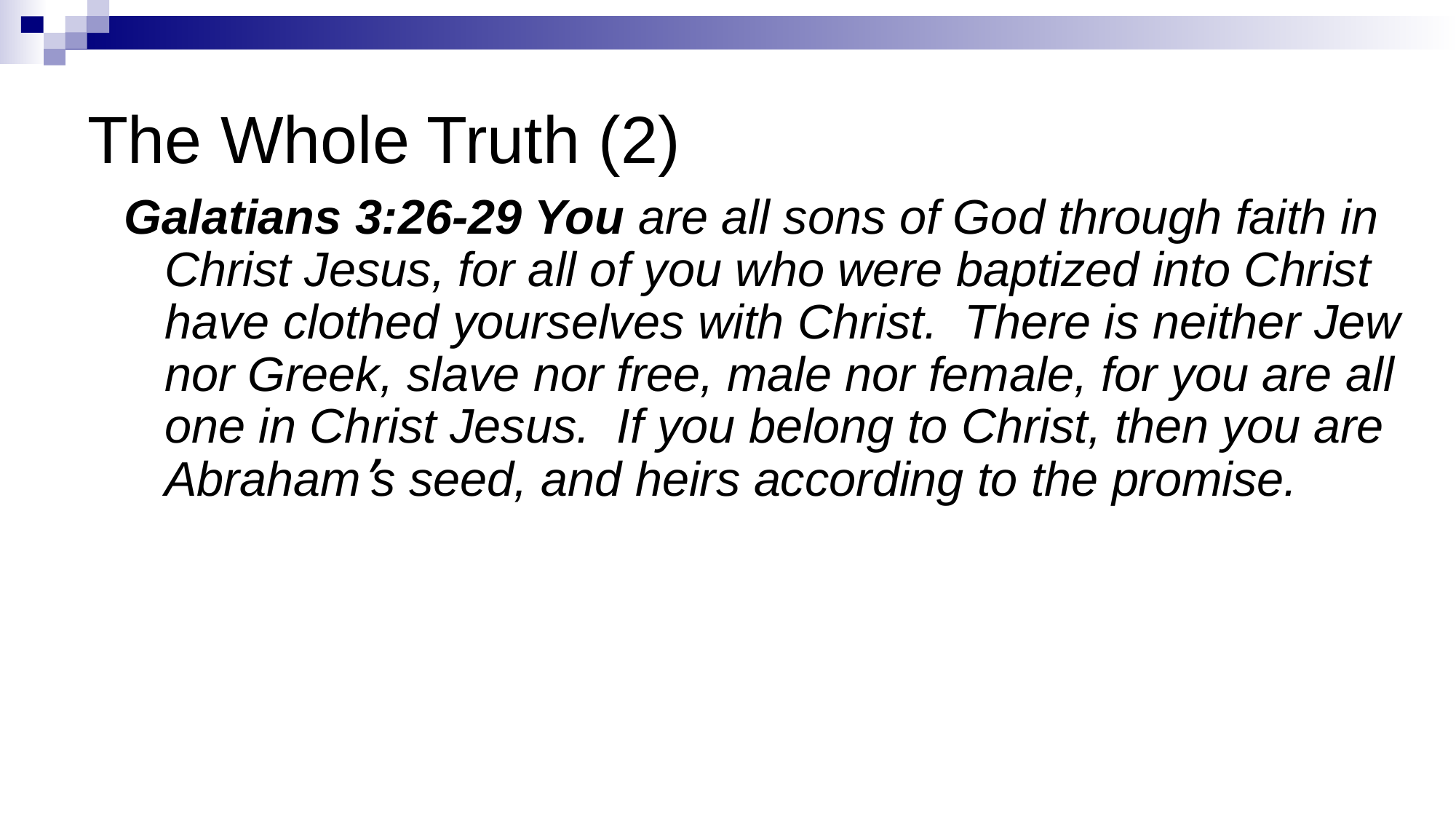

# The Whole Truth (2)
Galatians 3:26-29 You are all sons of God through faith in Christ Jesus, for all of you who were baptized into Christ have clothed yourselves with Christ.  There is neither Jew nor Greek, slave nor free, male nor female, for you are all one in Christ Jesus.  If you belong to Christ, then you are Abraham’s seed, and heirs according to the promise.